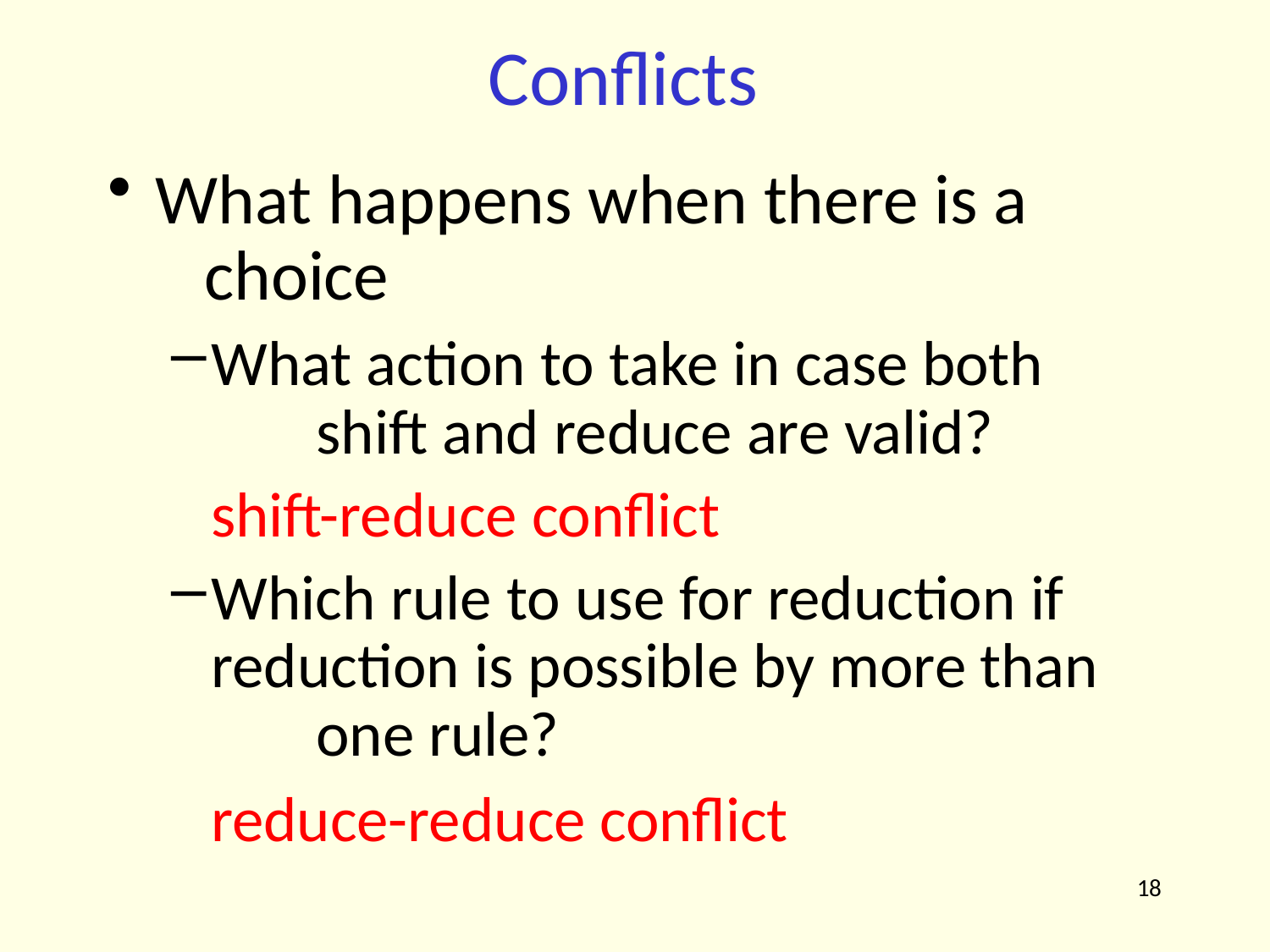

# Conflicts
What happens when there is a 	choice
What action to take in case both 	shift and reduce are valid?
shift-reduce conflict
Which rule to use for reduction if 	reduction is possible by more than 	one rule?
reduce-reduce conflict
18